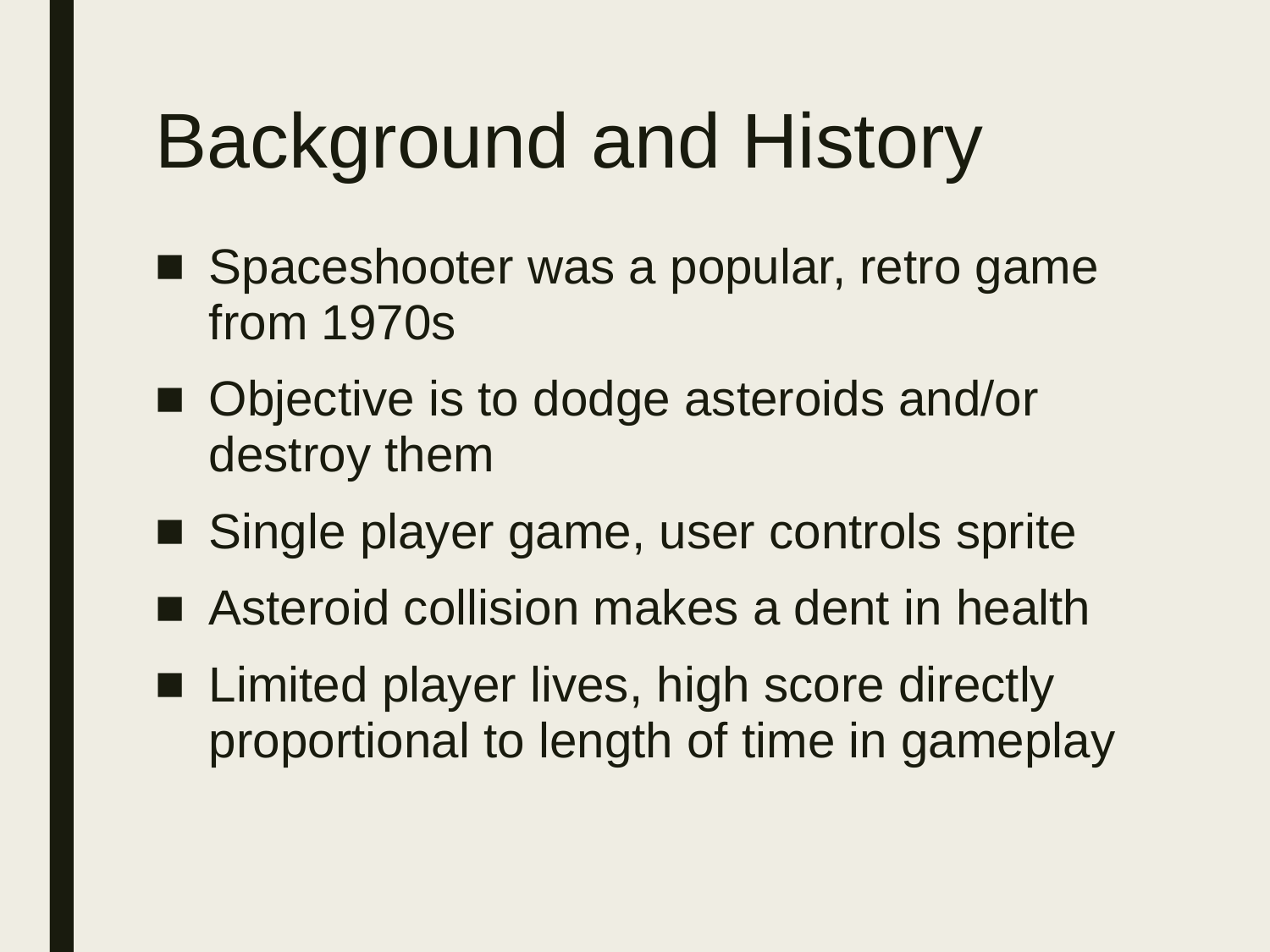

# Background and History
Spaceshooter was a popular, retro game from 1970s
Objective is to dodge asteroids and/or destroy them
Single player game, user controls sprite
Asteroid collision makes a dent in health
Limited player lives, high score directly proportional to length of time in gameplay